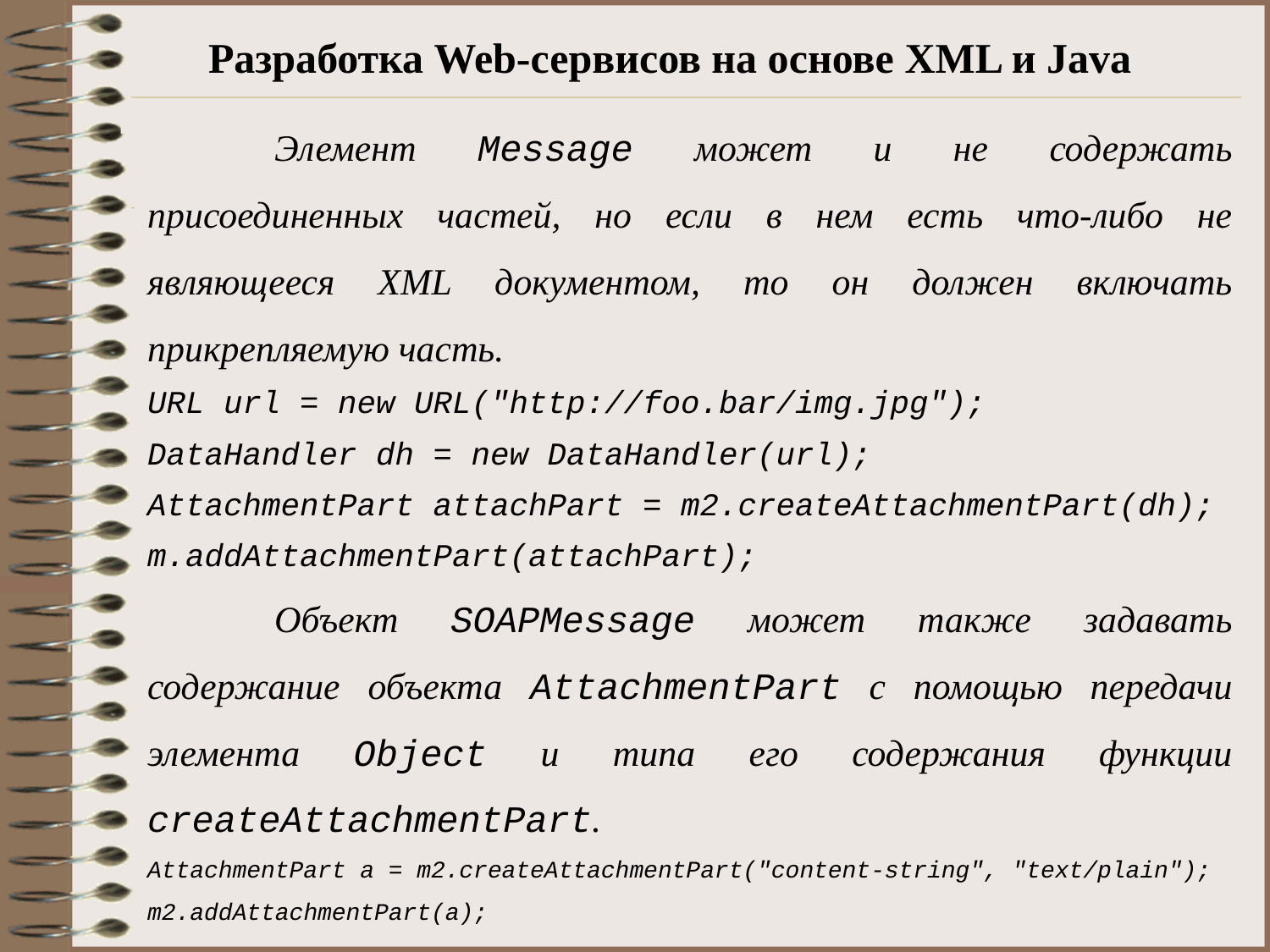

# Разработка Web-сервисов на основе XML и Java
	Элемент Message может и не содержать присоединенных частей, но если в нем есть что-либо не являющееся XML документом, то он должен включать прикрепляемую часть.
URL url = new URL("http://foo.bar/img.jpg");
DataHandler dh = new DataHandler(url);
AttachmentPart attachPart = m2.createAttachmentPart(dh);
m.addAttachmentPart(attachPart);
	Объект SOAPMessage может также задавать содержание объекта AttachmentPart с помощью передачи элемента Object и типа его содержания функции createAttachmentPart.
AttachmentPart a = m2.createAttachmentPart("content-string", "text/plain");
m2.addAttachmentPart(a);